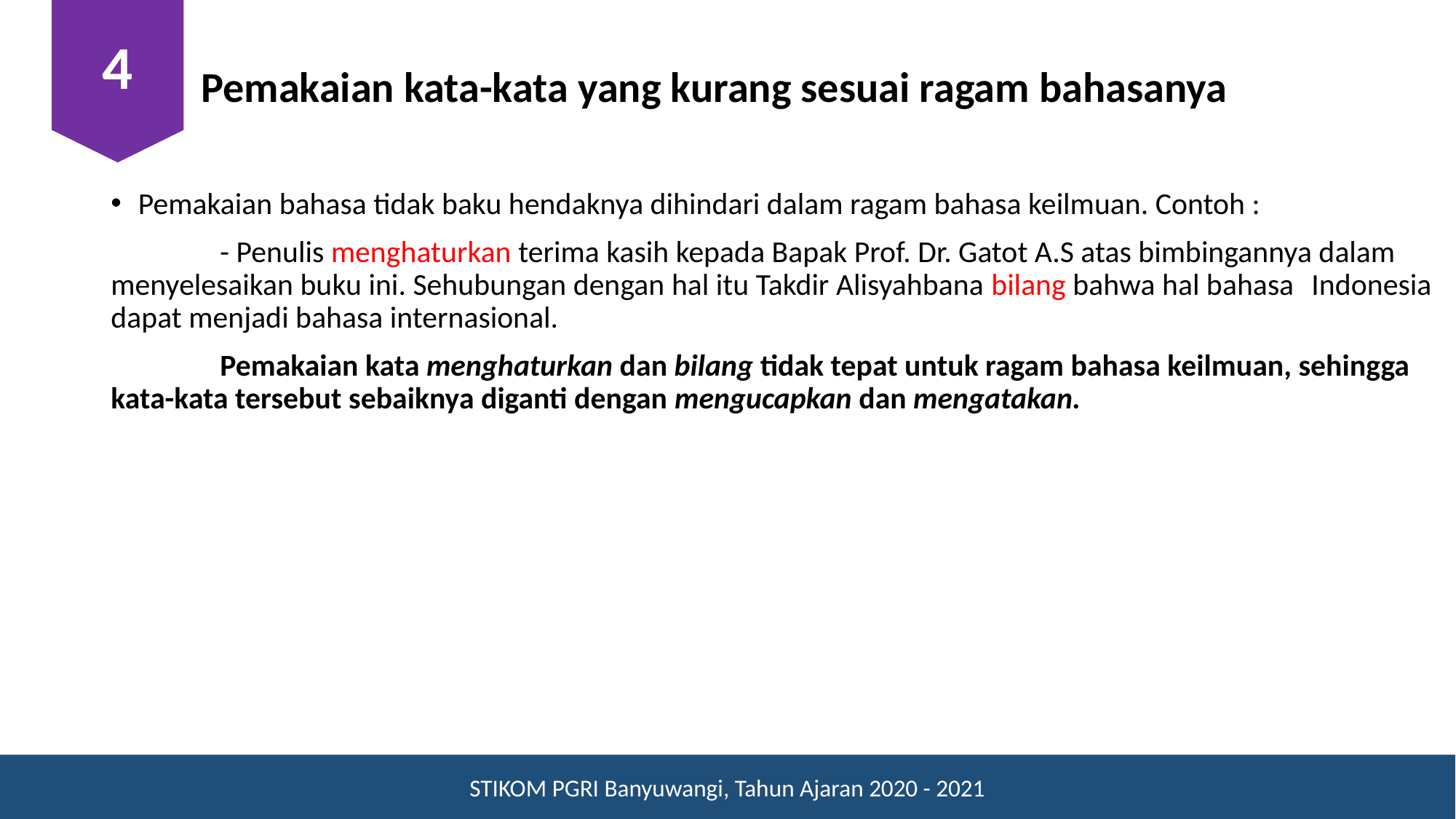

4
# Pemakaian kata-kata yang kurang sesuai ragam bahasanya
Pemakaian bahasa tidak baku hendaknya dihindari dalam ragam bahasa keilmuan. Contoh :
	- Penulis menghaturkan terima kasih kepada Bapak Prof. Dr. Gatot A.S atas bimbingannya dalam 	menyelesaikan buku ini. Sehubungan dengan hal itu Takdir Alisyahbana bilang bahwa hal bahasa 	Indonesia dapat menjadi bahasa internasional.
	Pemakaian kata menghaturkan dan bilang tidak tepat untuk ragam bahasa keilmuan, sehingga 	kata-kata tersebut sebaiknya diganti dengan mengucapkan dan mengatakan.

STIKOM PGRI Banyuwangi, Tahun Ajaran 2020 - 2021